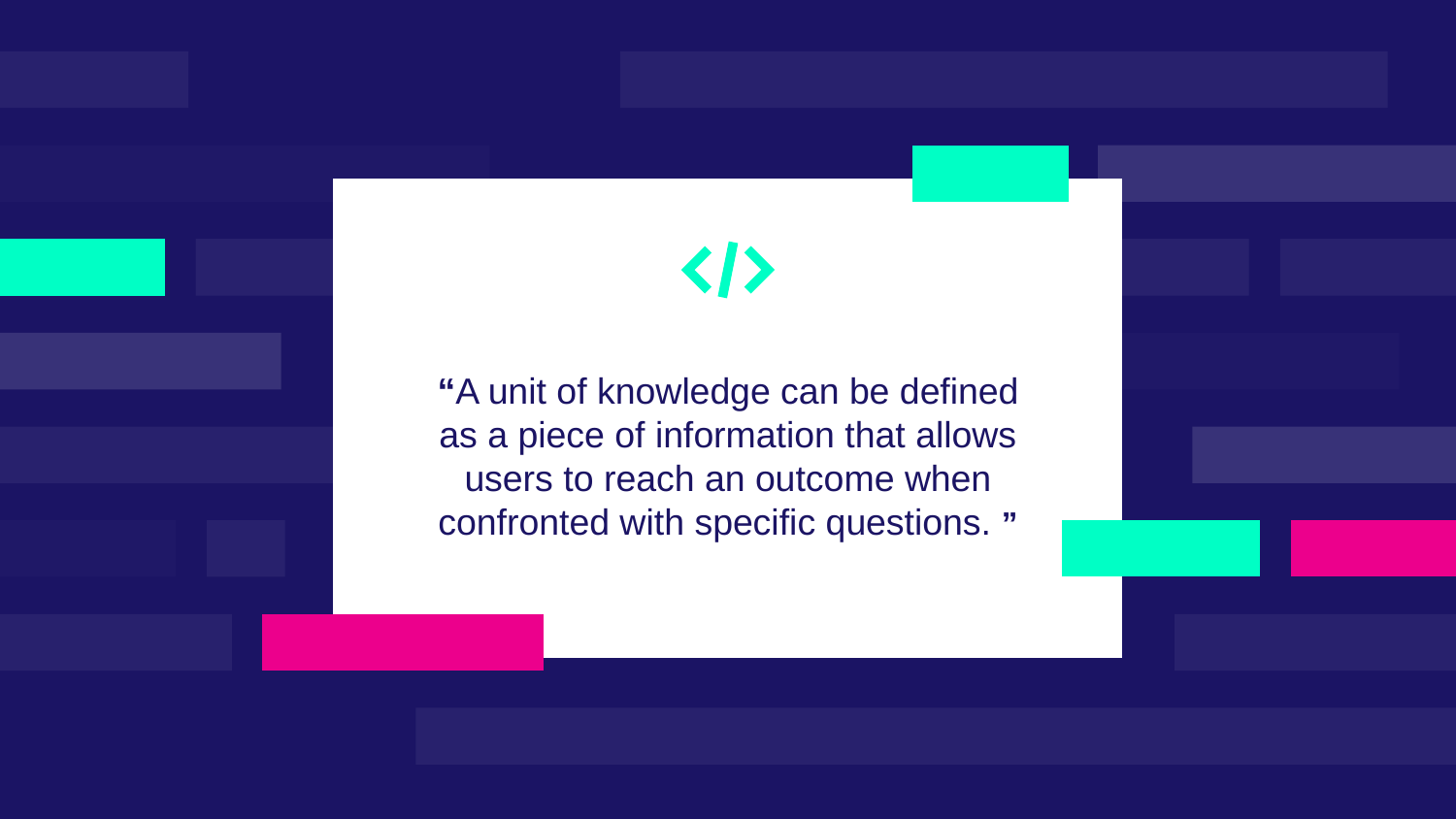

“A unit of knowledge can be defined as a piece of information that allows users to reach an outcome when confronted with specific questions. ”